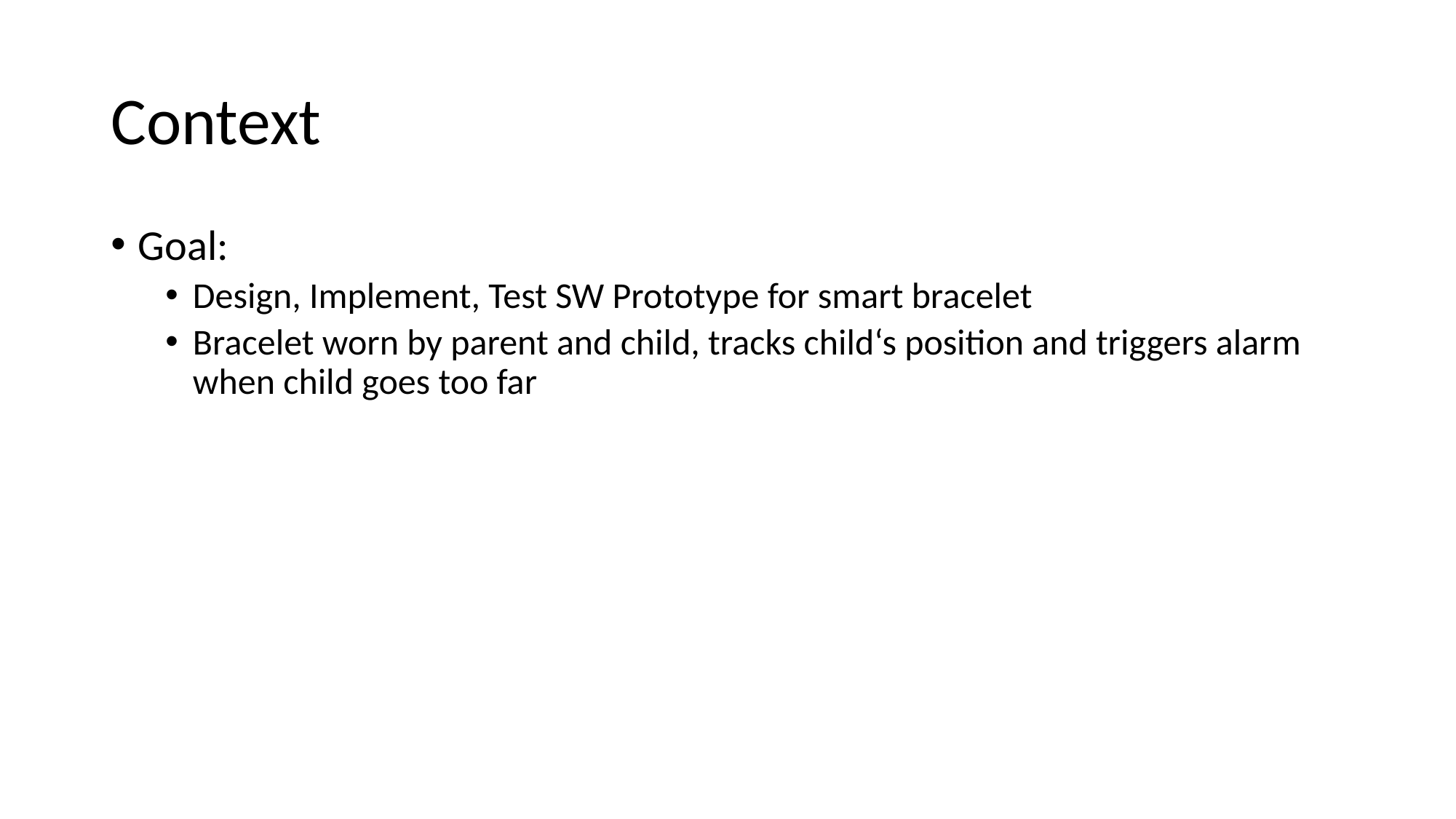

# Context
Goal:
Design, Implement, Test SW Prototype for smart bracelet
Bracelet worn by parent and child, tracks child‘s position and triggers alarm when child goes too far